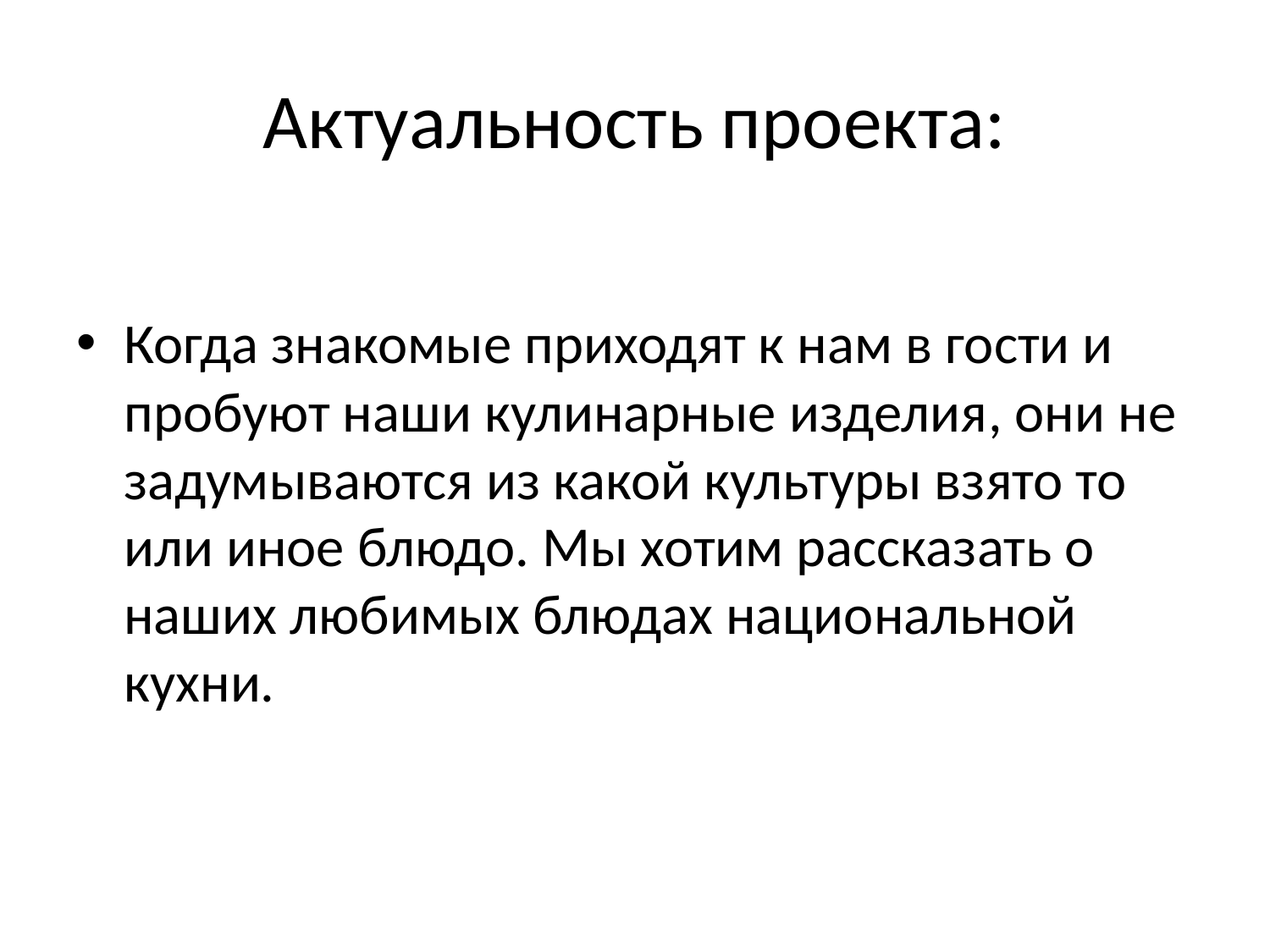

# Актуальность проекта:

Когда знакомые приходят к нам в гости и пробуют наши кулинарные изделия, они не задумываются из какой культуры взято то или иное блюдо. Мы хотим рассказать о наших любимых блюдах национальной кухни.